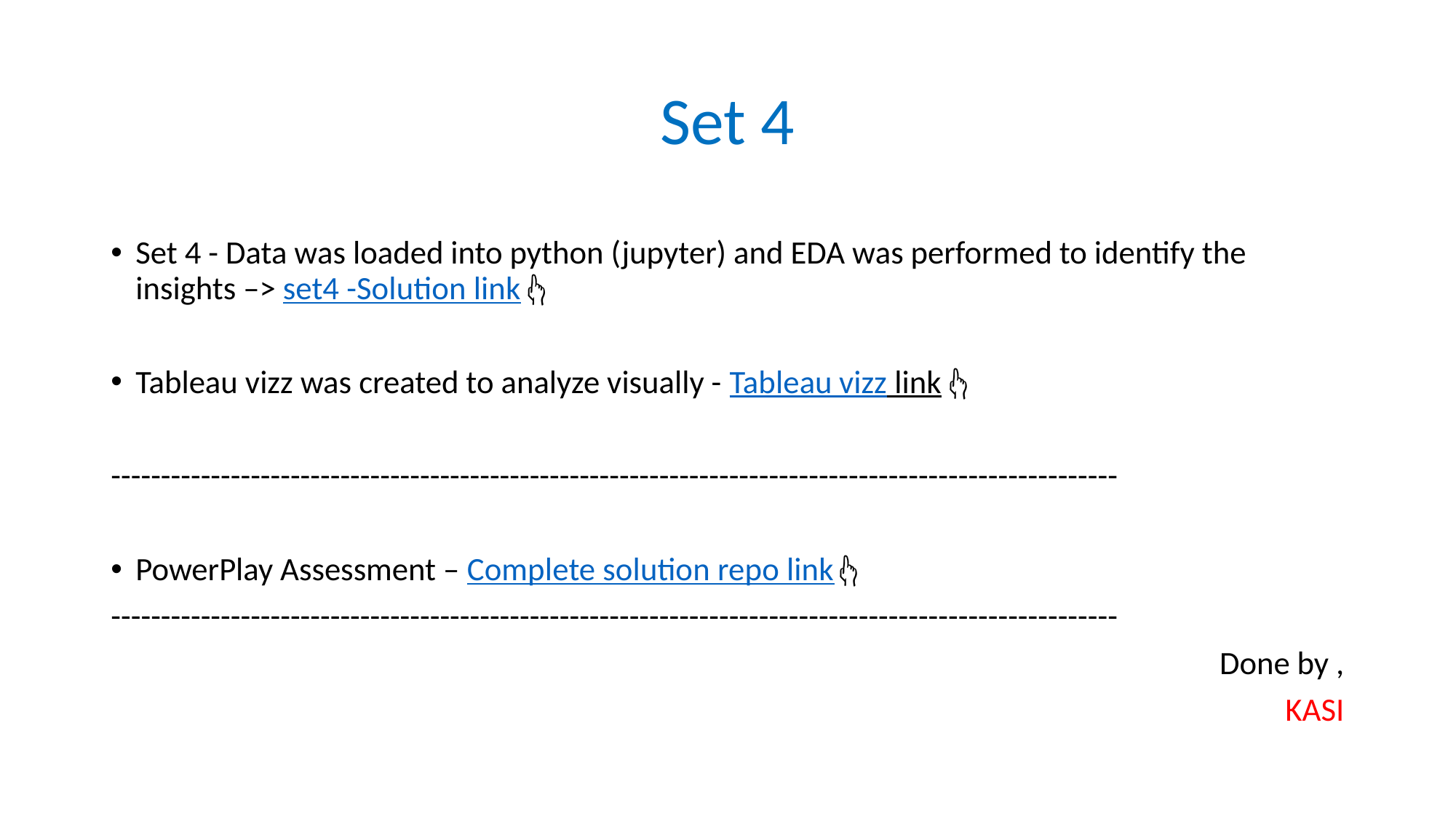

# Set 4

Set 4 - Data was loaded into python (jupyter) and EDA was performed to identify the insights –> set4 -Solution link 👆

Tableau vizz was created to analyze visually - Tableau vizz link 👆

-----------------------------------------------------------------------------------------------------

PowerPlay Assessment – Complete solution repo link 👆
-----------------------------------------------------------------------------------------------------
Done by ,
KASI